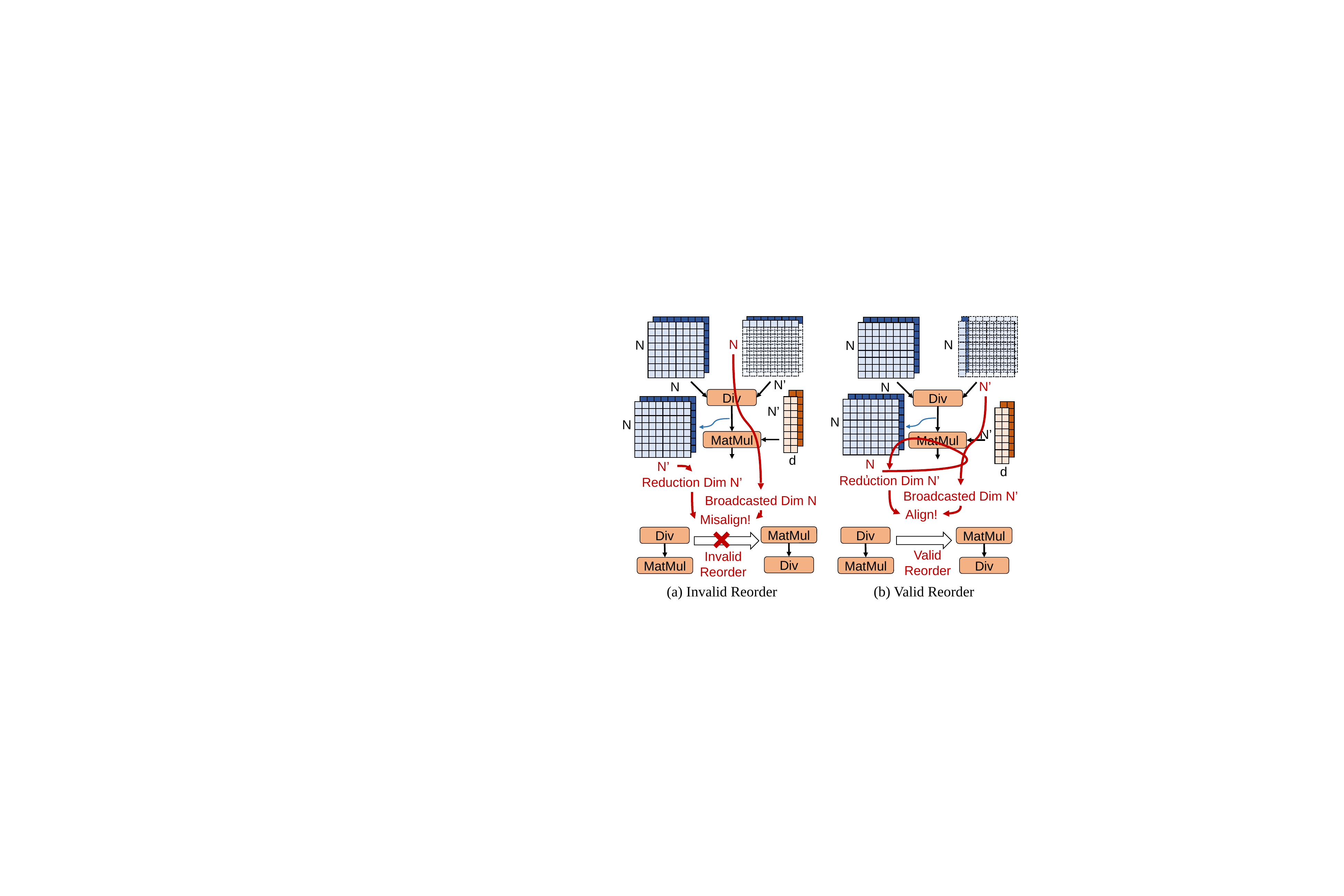

N
N’

N
N’

N
N

N
N’
Div
Div

N’
d

N
N’

N
N’

N’
d
MatMul
MatMul
Reduction Dim N’
Reduction Dim N’
Broadcasted Dim N’
Broadcasted Dim N
Align!
Misalign!
MatMul
Div
Div
MatMul

Valid
Reorder
Invalid
Reorder
Div
Div
MatMul
MatMul
(a) Invalid Reorder
(b) Valid Reorder